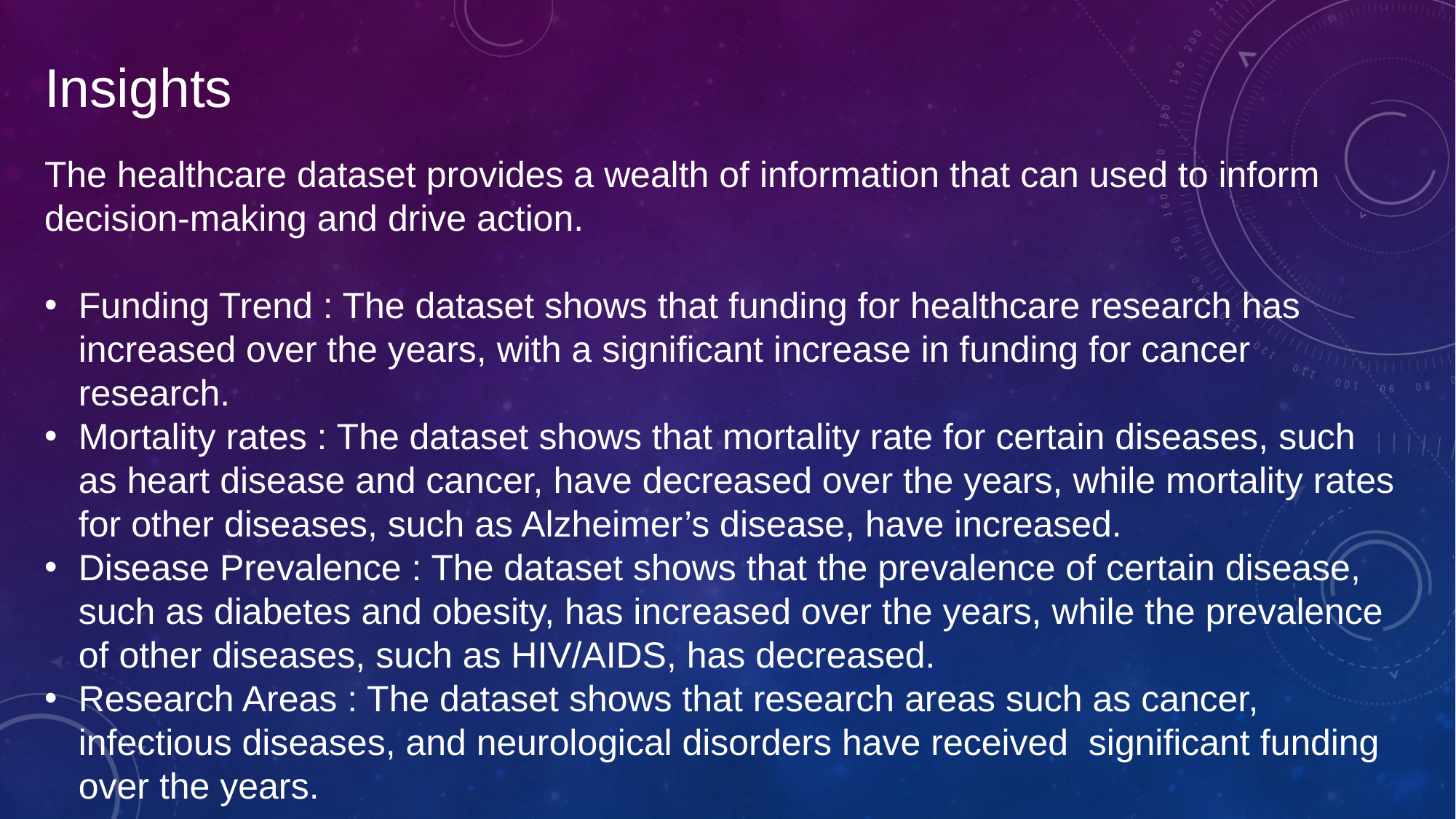

Insights

The healthcare dataset provides a wealth of information that can used to inform decision-making and drive action.

Funding Trend : The dataset shows that funding for healthcare research has increased over the years, with a significant increase in funding for cancer research.
Mortality rates : The dataset shows that mortality rate for certain diseases, such as heart disease and cancer, have decreased over the years, while mortality rates for other diseases, such as Alzheimer’s disease, have increased.
Disease Prevalence : The dataset shows that the prevalence of certain disease, such as diabetes and obesity, has increased over the years, while the prevalence of other diseases, such as HIV/AIDS, has decreased.
Research Areas : The dataset shows that research areas such as cancer, infectious diseases, and neurological disorders have received  significant funding over the years.